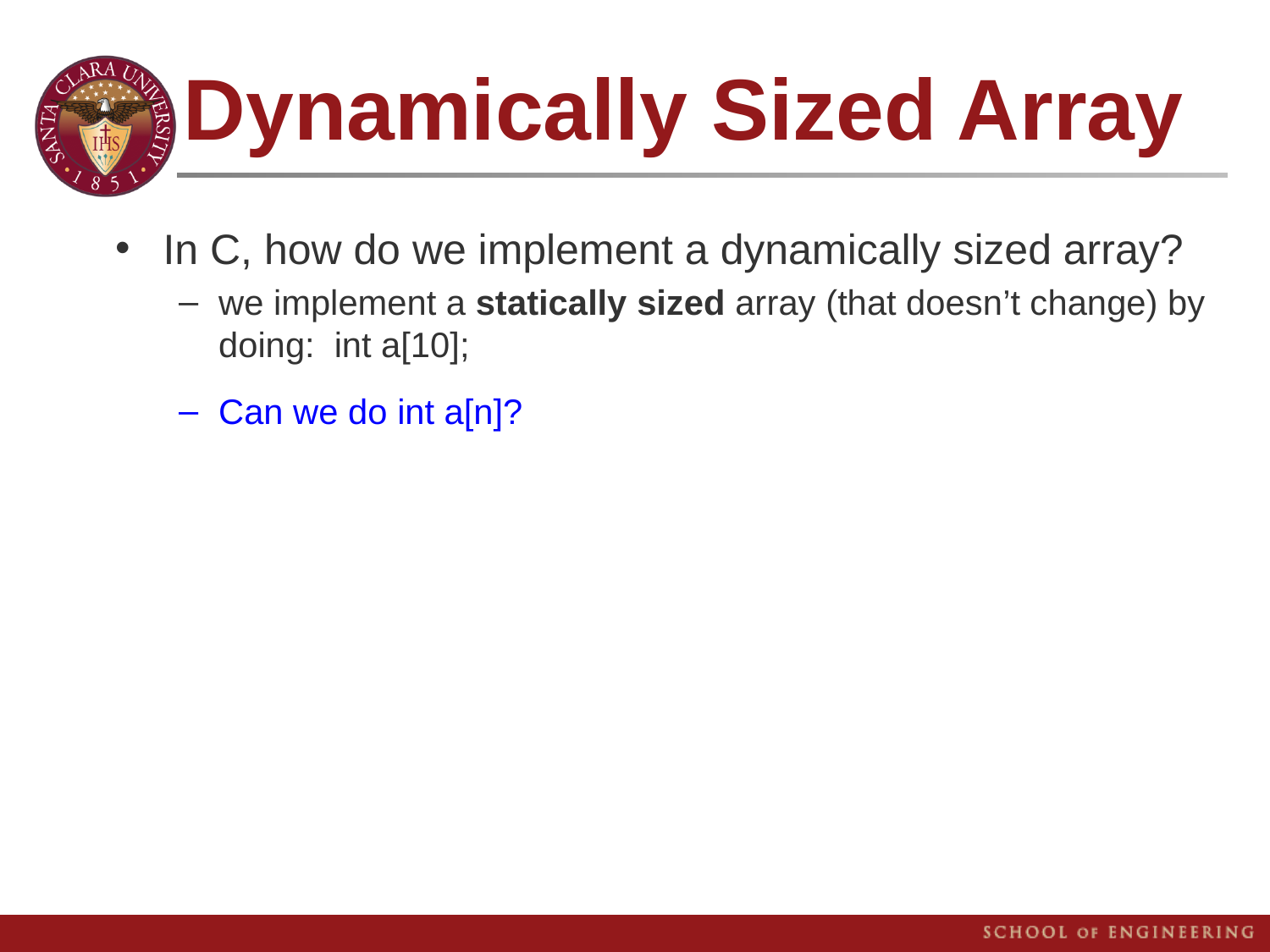

# Dynamically Sized Array

In C, how do we implement a dynamically sized array?
we implement a statically sized array (that doesn’t change) by doing:  int a[10];
Can we do int a[n]?